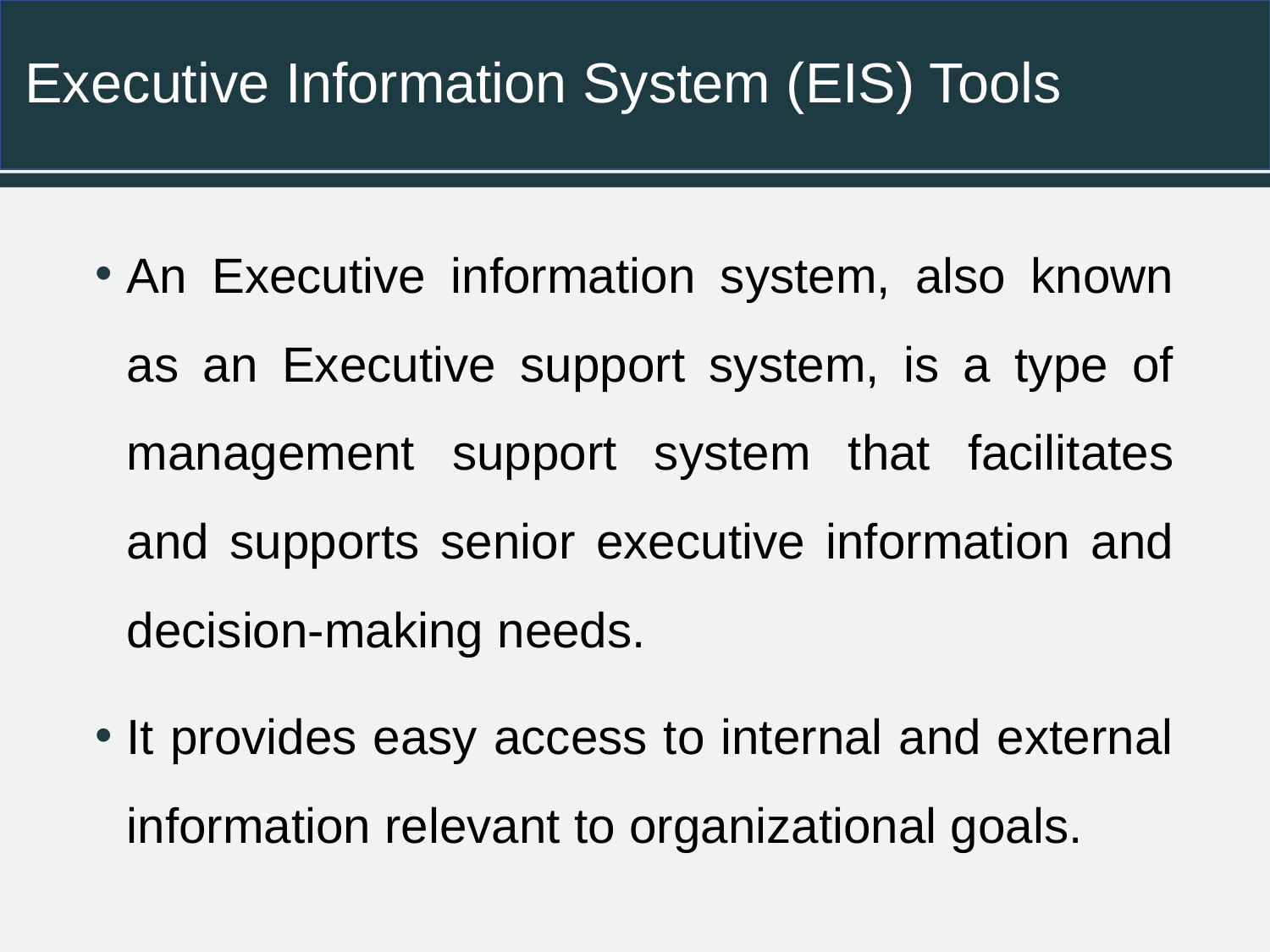

# Executive Information System (EIS) Tools
An Executive information system, also known as an Executive support system, is a type of management support system that facilitates and supports senior executive information and decision-making needs.
It provides easy access to internal and external information relevant to organizational goals.